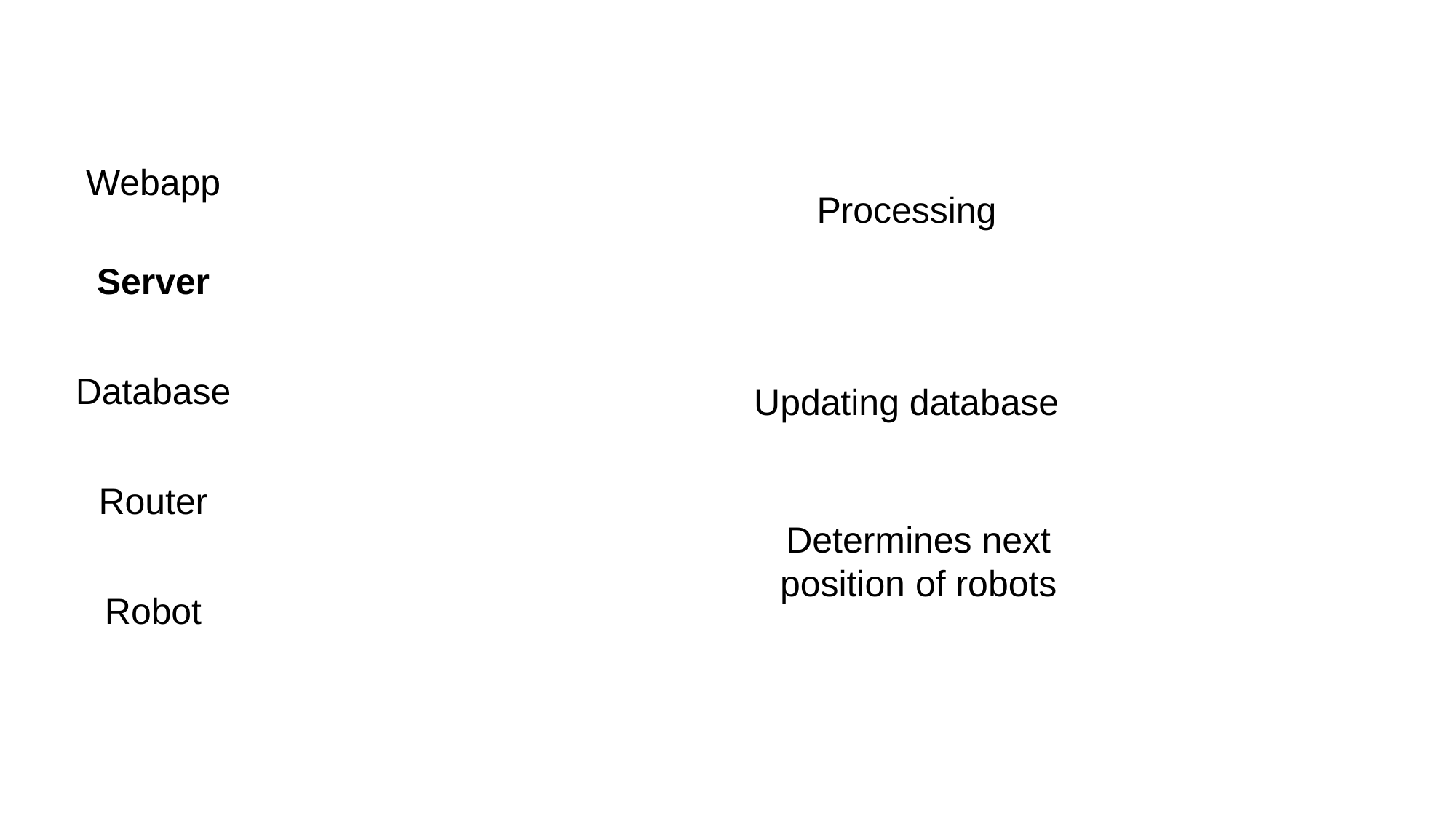

Webapp
Processing
Server
Database
Updating database
Router
Determines next position of robots
Robot